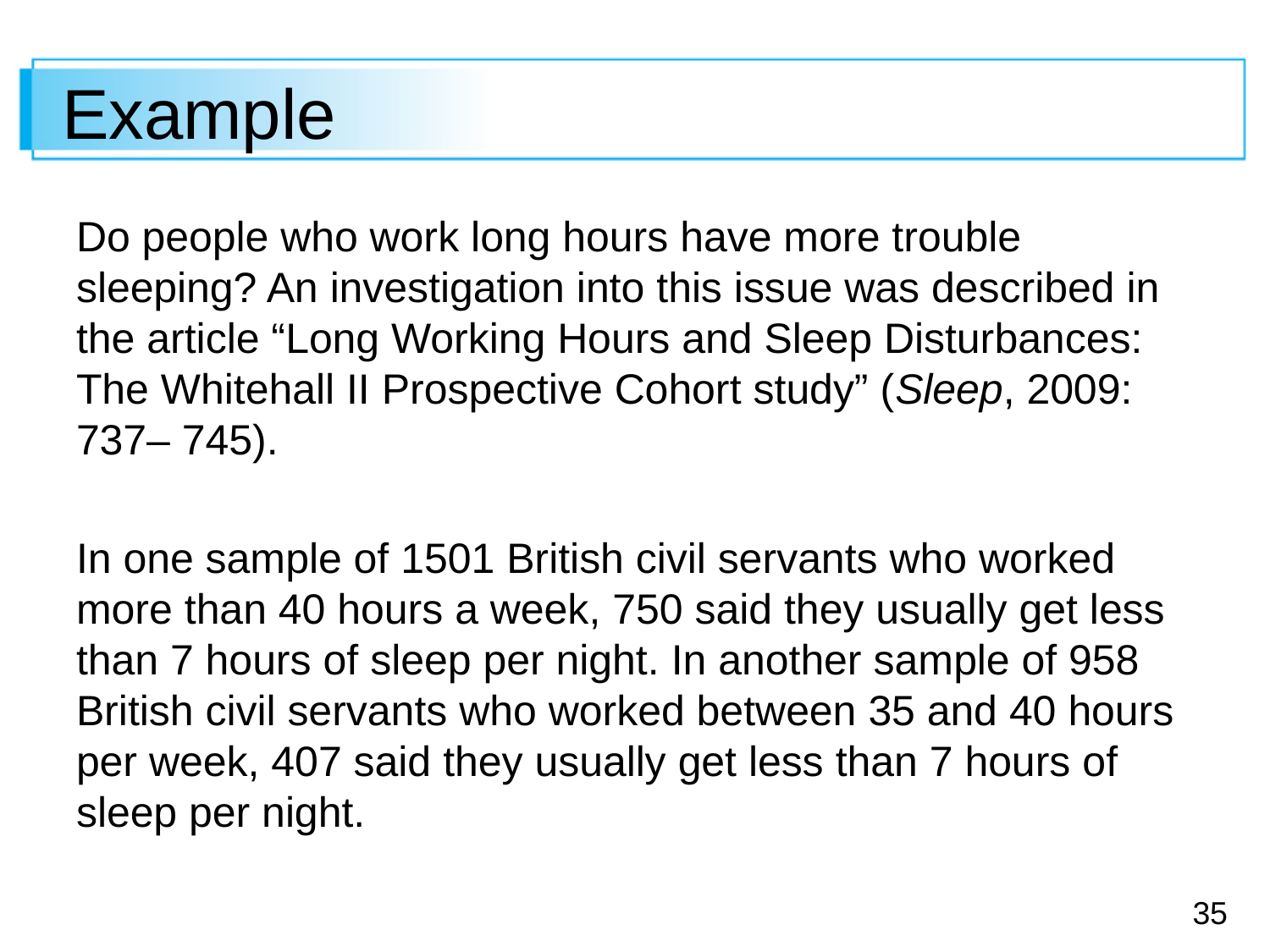

# Example
Do people who work long hours have more trouble sleeping? An investigation into this issue was described in the article “Long Working Hours and Sleep Disturbances: The Whitehall II Prospective Cohort study” (Sleep, 2009: 737– 745).

In one sample of 1501 British civil servants who worked more than 40 hours a week, 750 said they usually get less than 7 hours of sleep per night. In another sample of 958 British civil servants who worked between 35 and 40 hours per week, 407 said they usually get less than 7 hours of sleep per night.